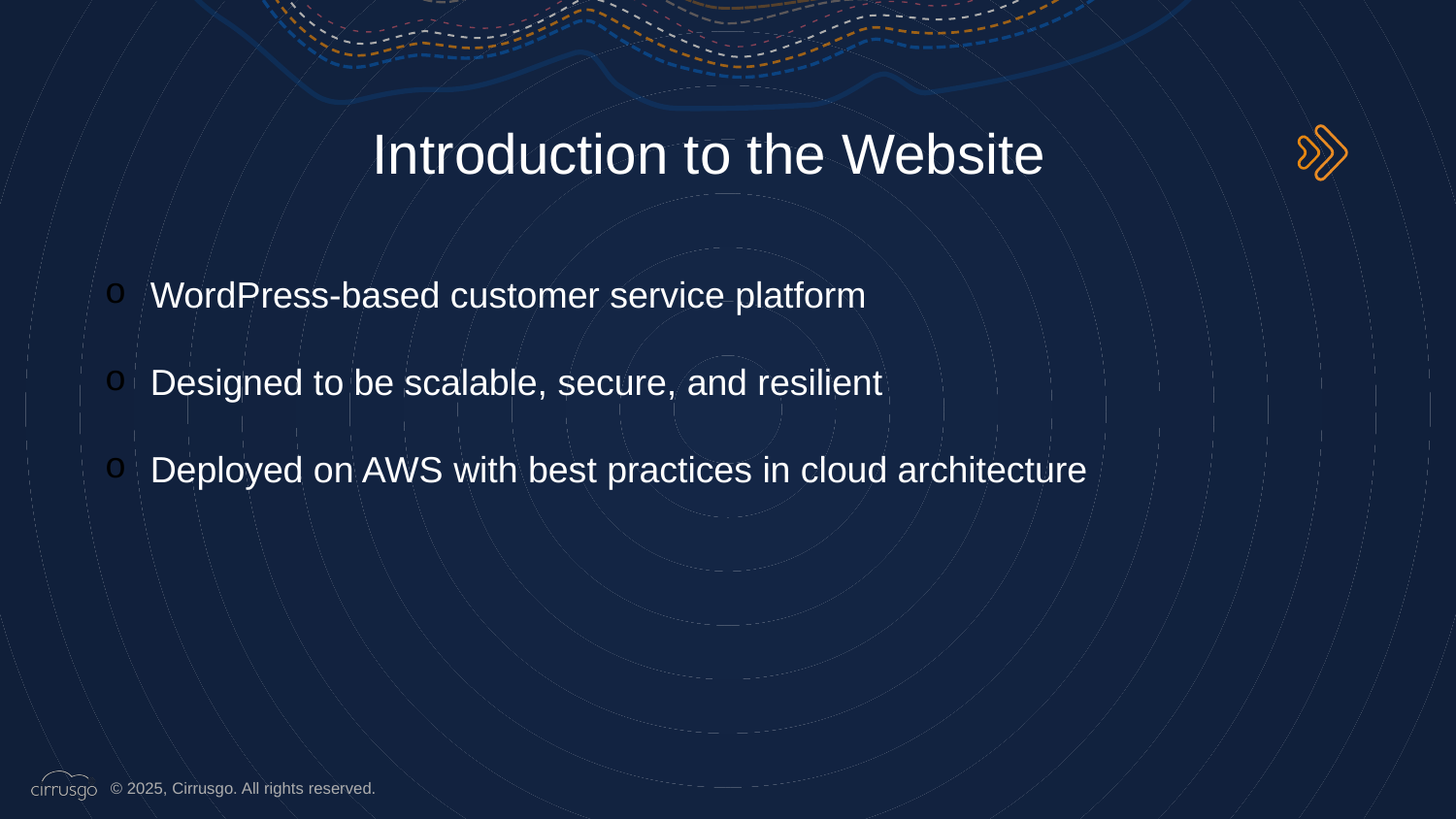

Introduction to the Website

WordPress-based customer service platform

Designed to be scalable, secure, and resilient

Deployed on AWS with best practices in cloud architecture